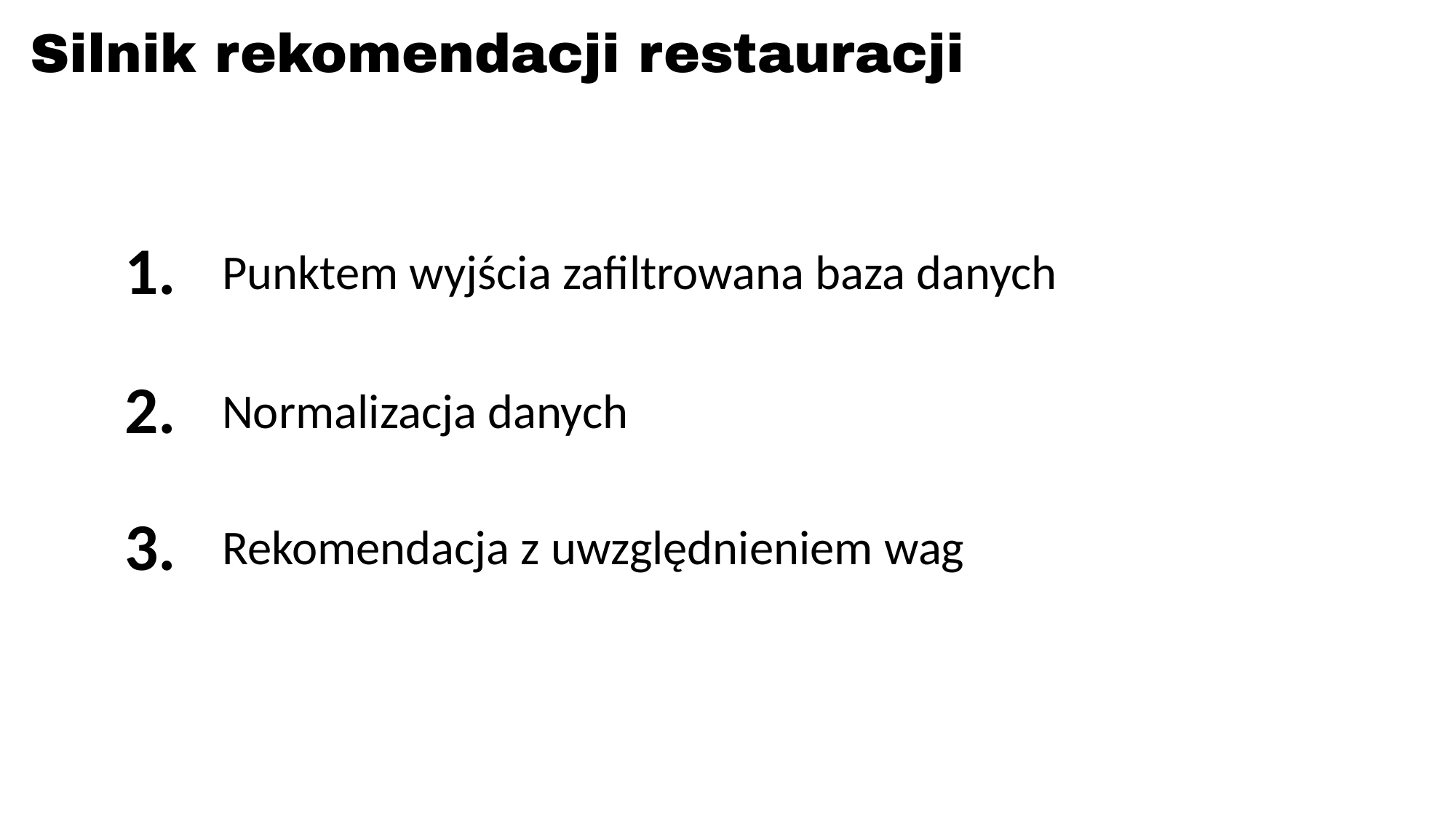

Silnik rekomendacji restauracji
1.
Punktem wyjścia zafiltrowana baza danych
2.
Normalizacja danych
3.
Rekomendacja z uwzględnieniem wag